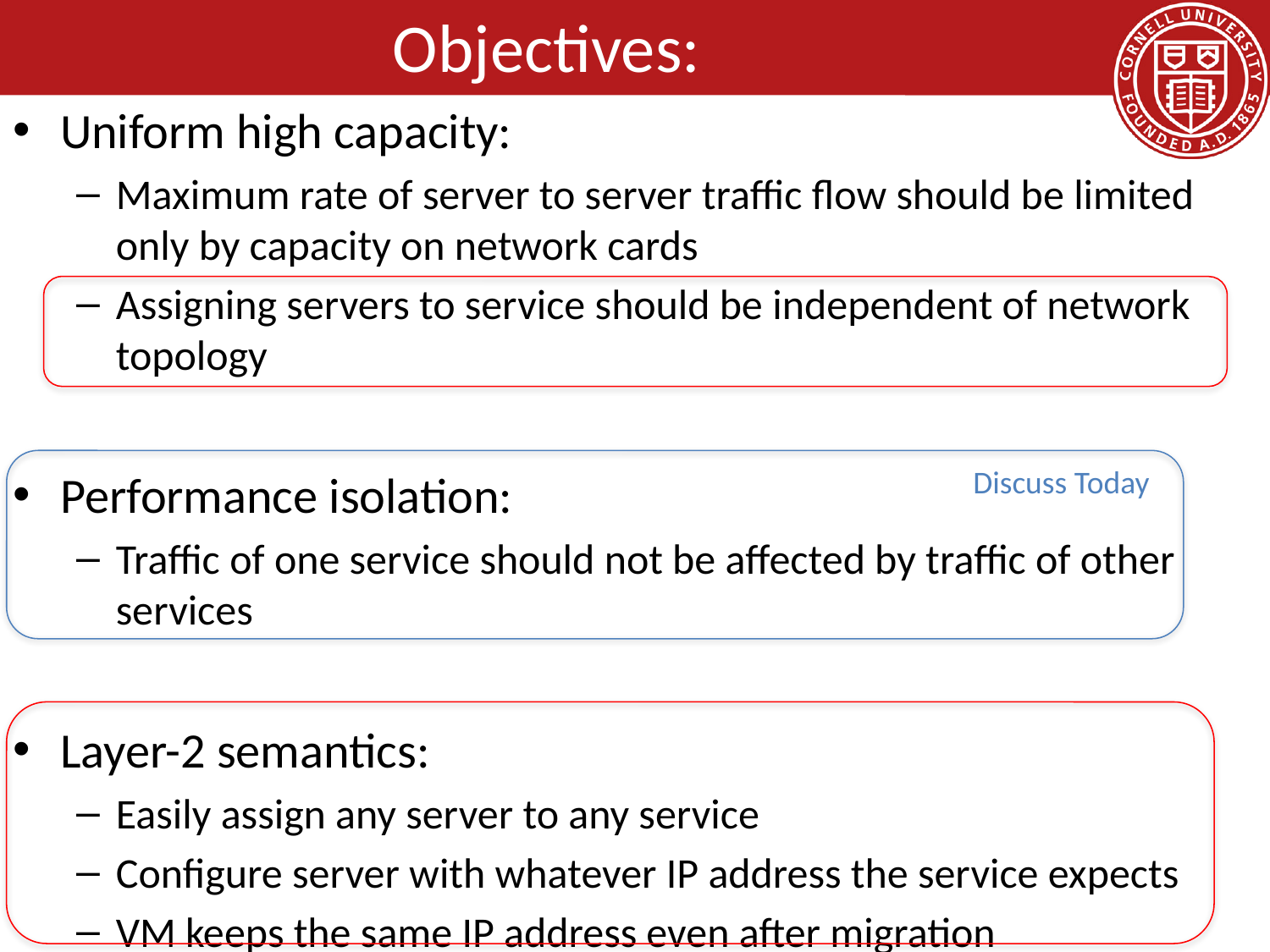

# Objectives:
Uniform high capacity:
Maximum rate of server to server traffic flow should be limited only by capacity on network cards
Assigning servers to service should be independent of network topology

Performance isolation:
Traffic of one service should not be affected by traffic of other services

Layer-2 semantics:
Easily assign any server to any service
Configure server with whatever IP address the service expects
VM keeps the same IP address even after migration

Discuss Today